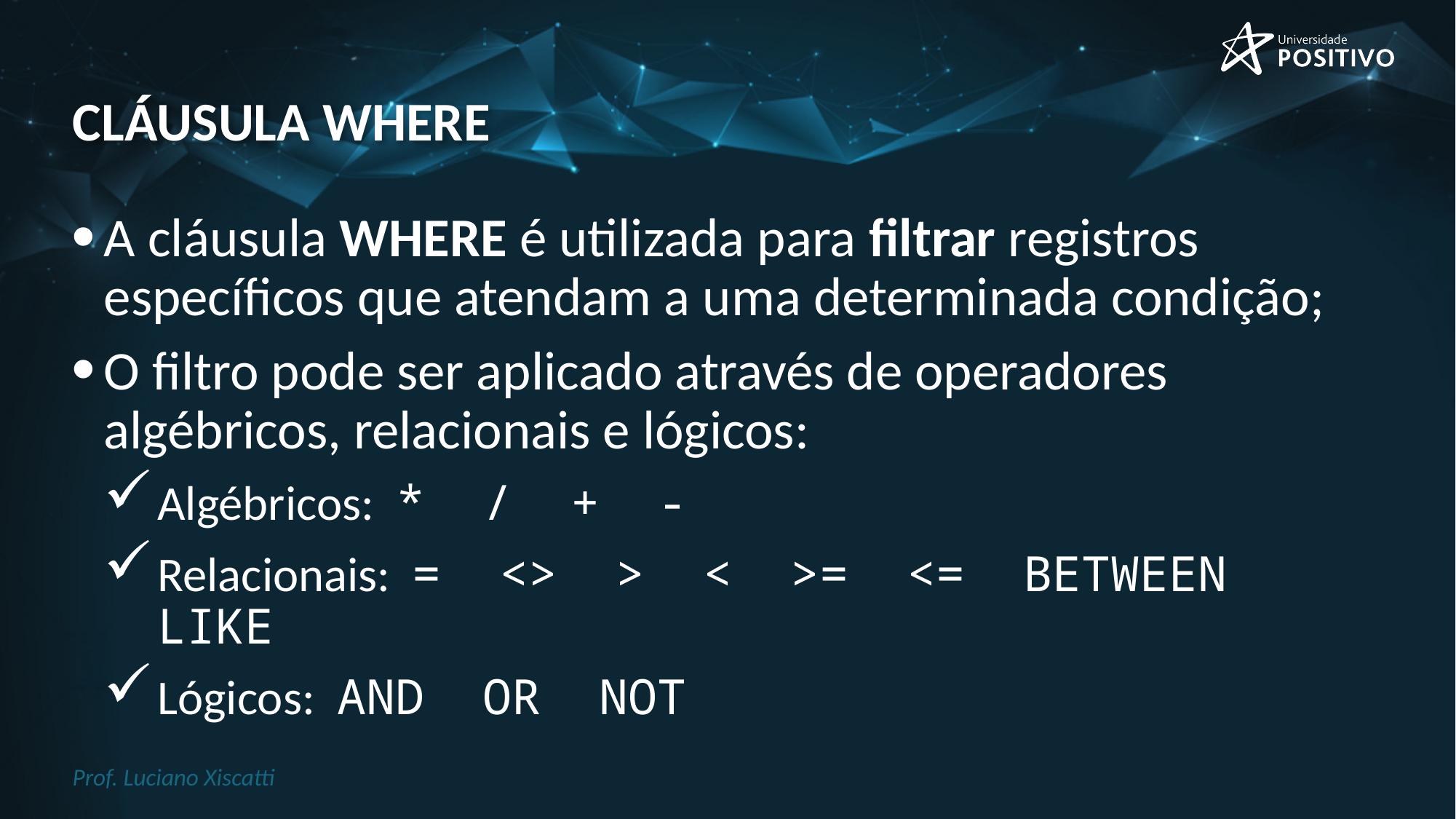

# cláusula WHERE
A cláusula WHERE é utilizada para filtrar registros específicos que atendam a uma determinada condição;
O filtro pode ser aplicado através de operadores algébricos, relacionais e lógicos:
Algébricos:  *  /  +  -
Relacionais:  =  <>  >  <  >=  <=  BETWEEN  LIKE
Lógicos:  AND  OR  NOT